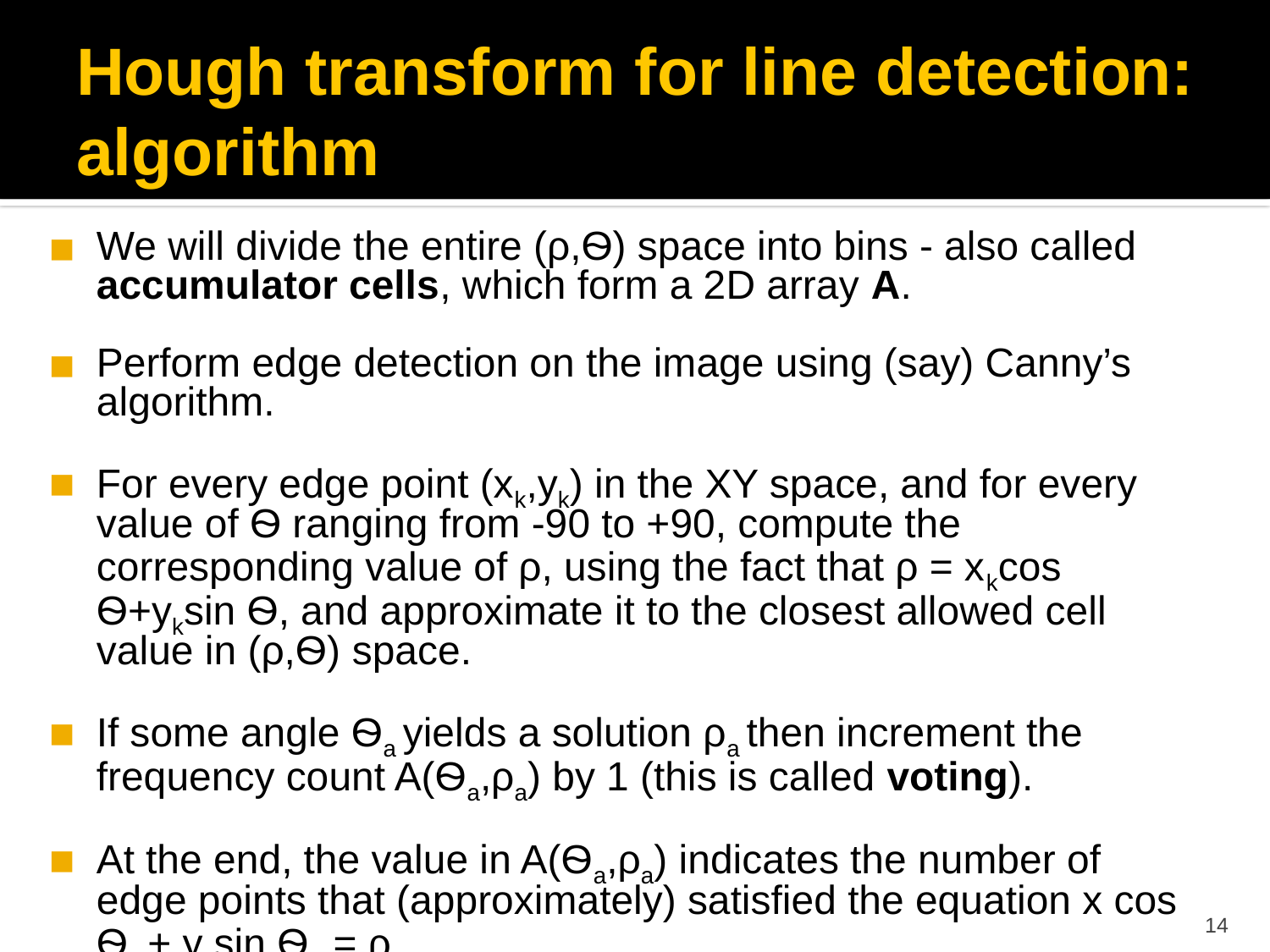

# Hough transform for line detection: algorithm
We will divide the entire (ρ,Ѳ) space into bins - also called accumulator cells, which form a 2D array A.

Perform edge detection on the image using (say) Canny’s algorithm.

For every edge point (xk,yk) in the XY space, and for every value of Ѳ ranging from -90 to +90, compute the corresponding value of ρ, using the fact that ρ = xkcos Ѳ+yksin Ѳ, and approximate it to the closest allowed cell value in (ρ,Ѳ) space.

If some angle Ѳa yields a solution ρa then increment the frequency count A(Ѳa,ρa) by 1 (this is called voting).

At the end, the value in A(Ѳa,ρa) indicates the number of edge points that (approximately) satisfied the equation x cos Ѳa + y sin Ѳa = ρa.

14